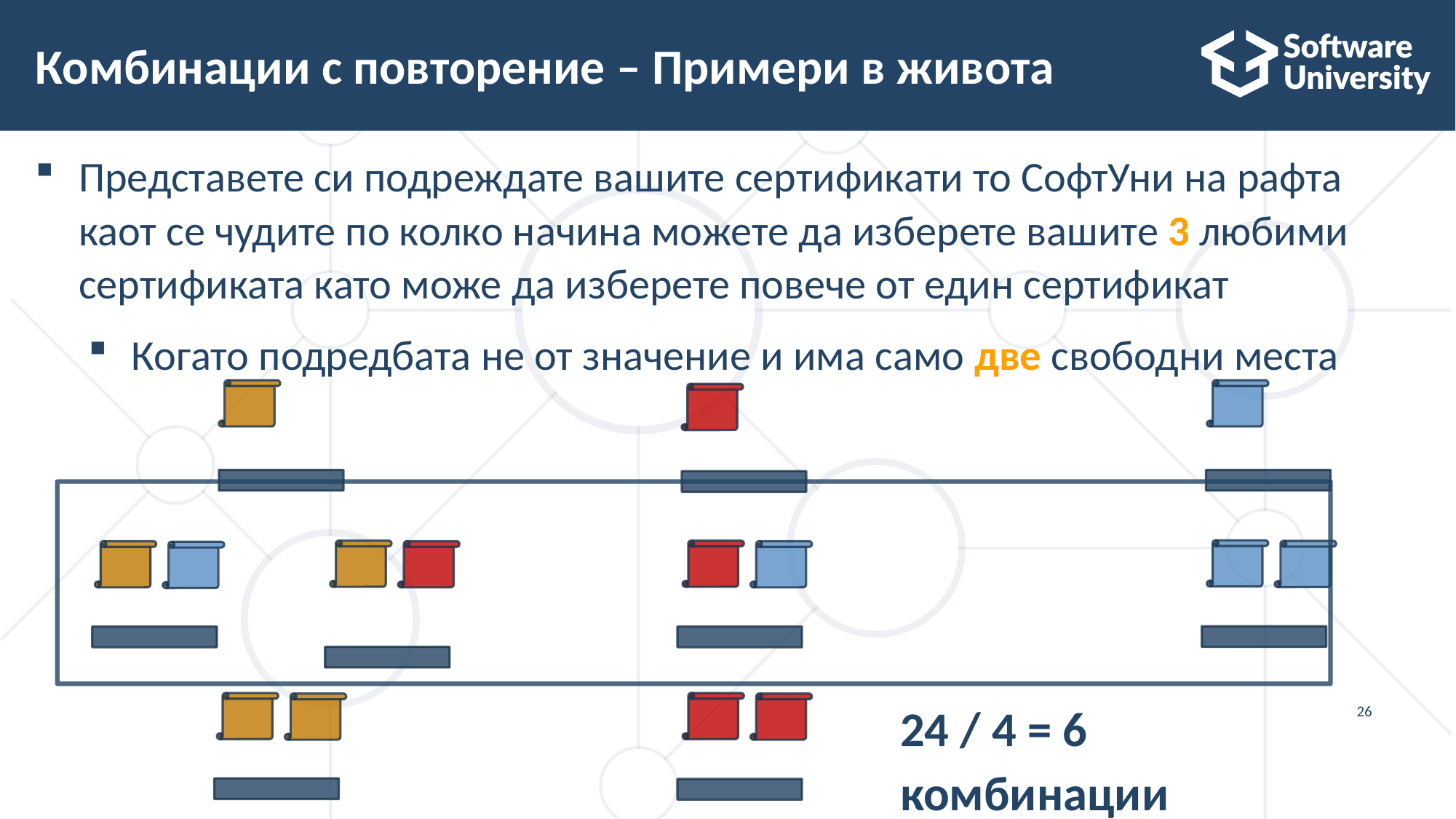

# Комбинации с повторение – Примери в живота
Представете си подреждате вашите сертификати то СофтУни на рафта каот се чудите по колко начина можете да изберете вашите 3 любими сертификата като може да изберете повече от един сертификат
Когато подредбата не от значение и има само две свободни места

24 / 4 = 6 комбинации
26